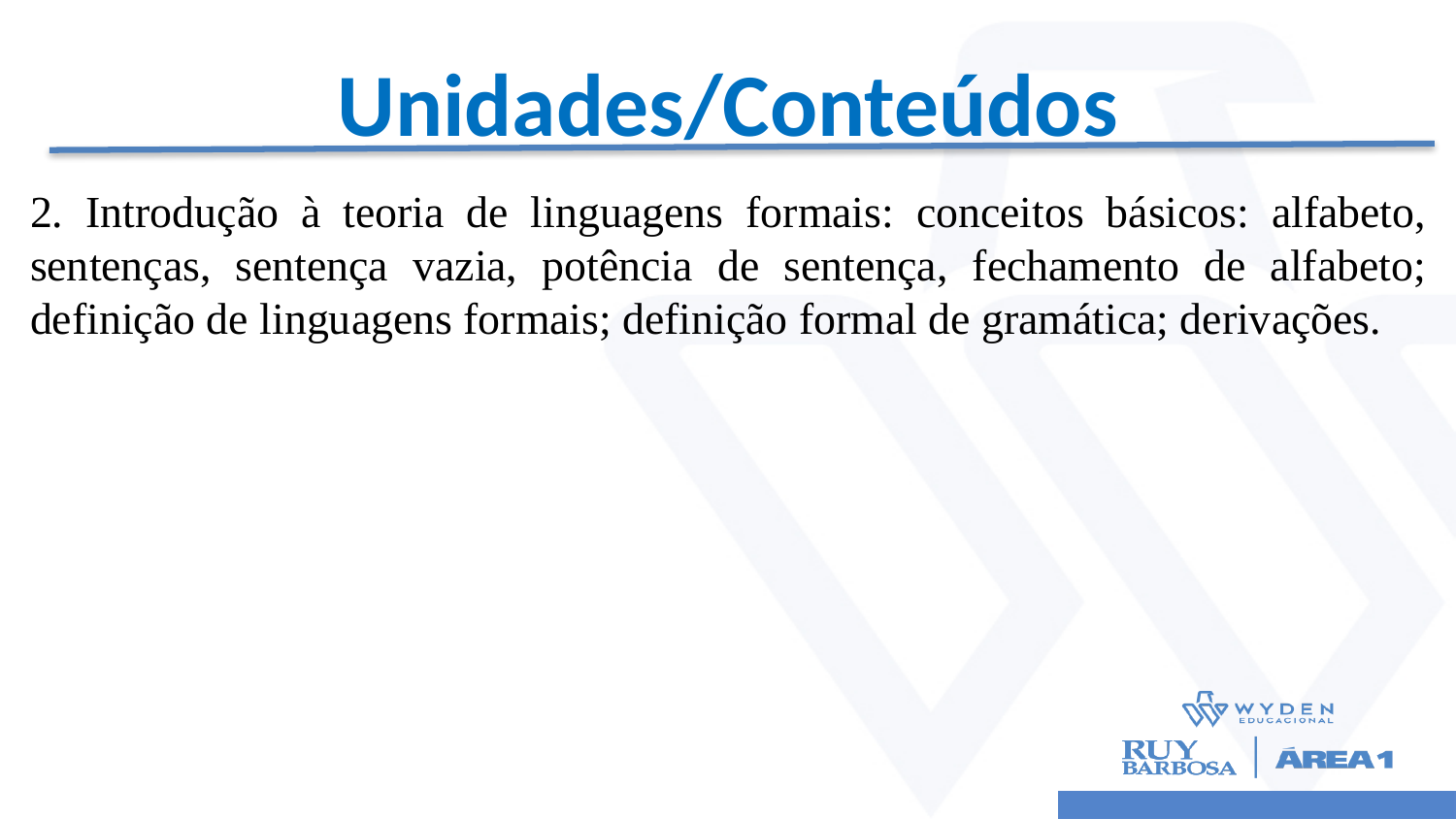

# Unidades/Conteúdos
2. Introdução à teoria de linguagens formais: conceitos básicos: alfabeto, sentenças, sentença vazia, potência de sentença, fechamento de alfabeto; definição de linguagens formais; definição formal de gramática; derivações.